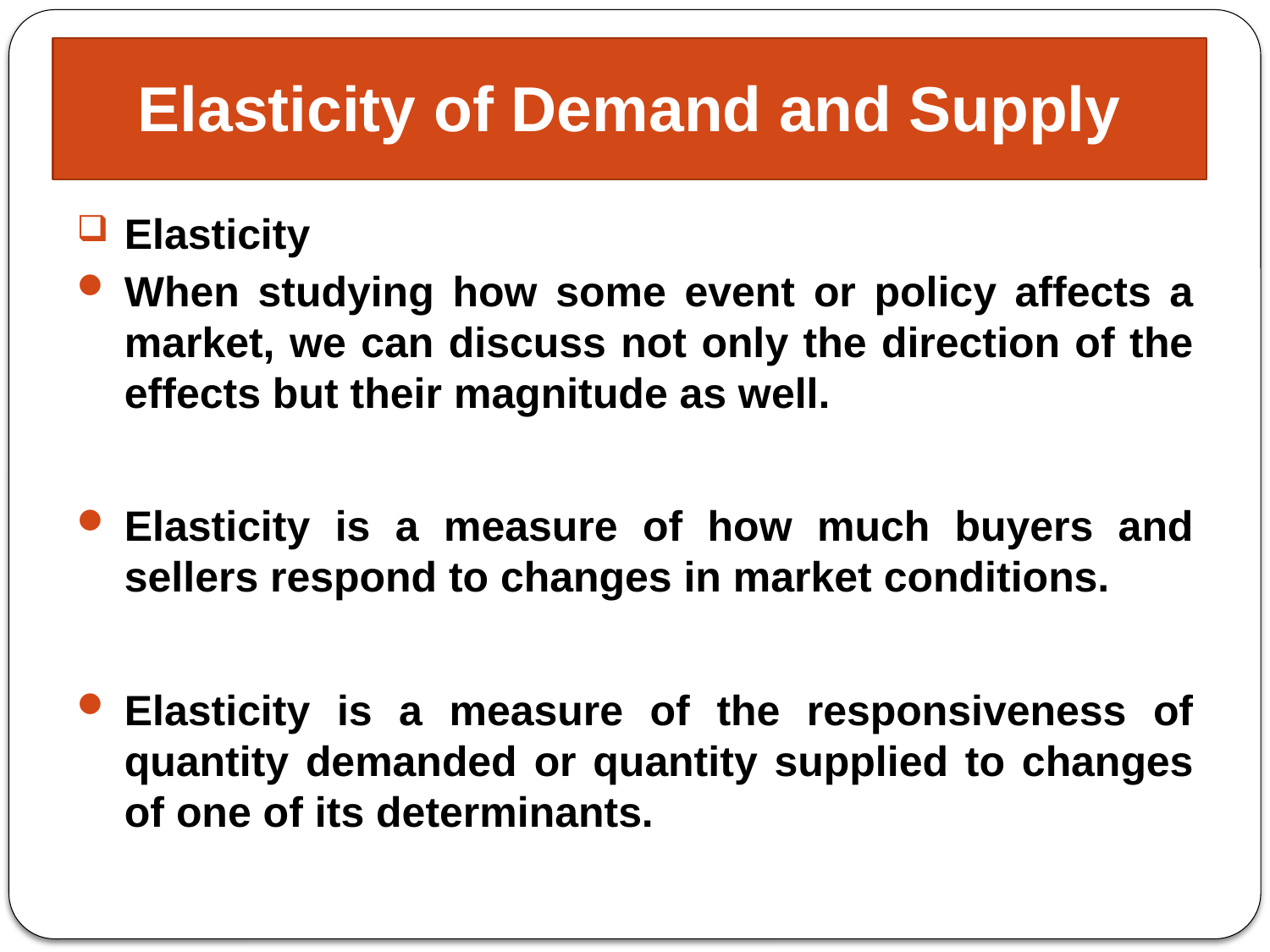

# Elasticity of Demand and Supply
Elasticity
When studying how some event or policy affects a market, we can discuss not only the direction of the effects but their magnitude as well.

Elasticity is a measure of how much buyers and sellers respond to changes in market conditions.

Elasticity is a measure of the responsiveness of quantity demanded or quantity supplied to changes of one of its determinants.